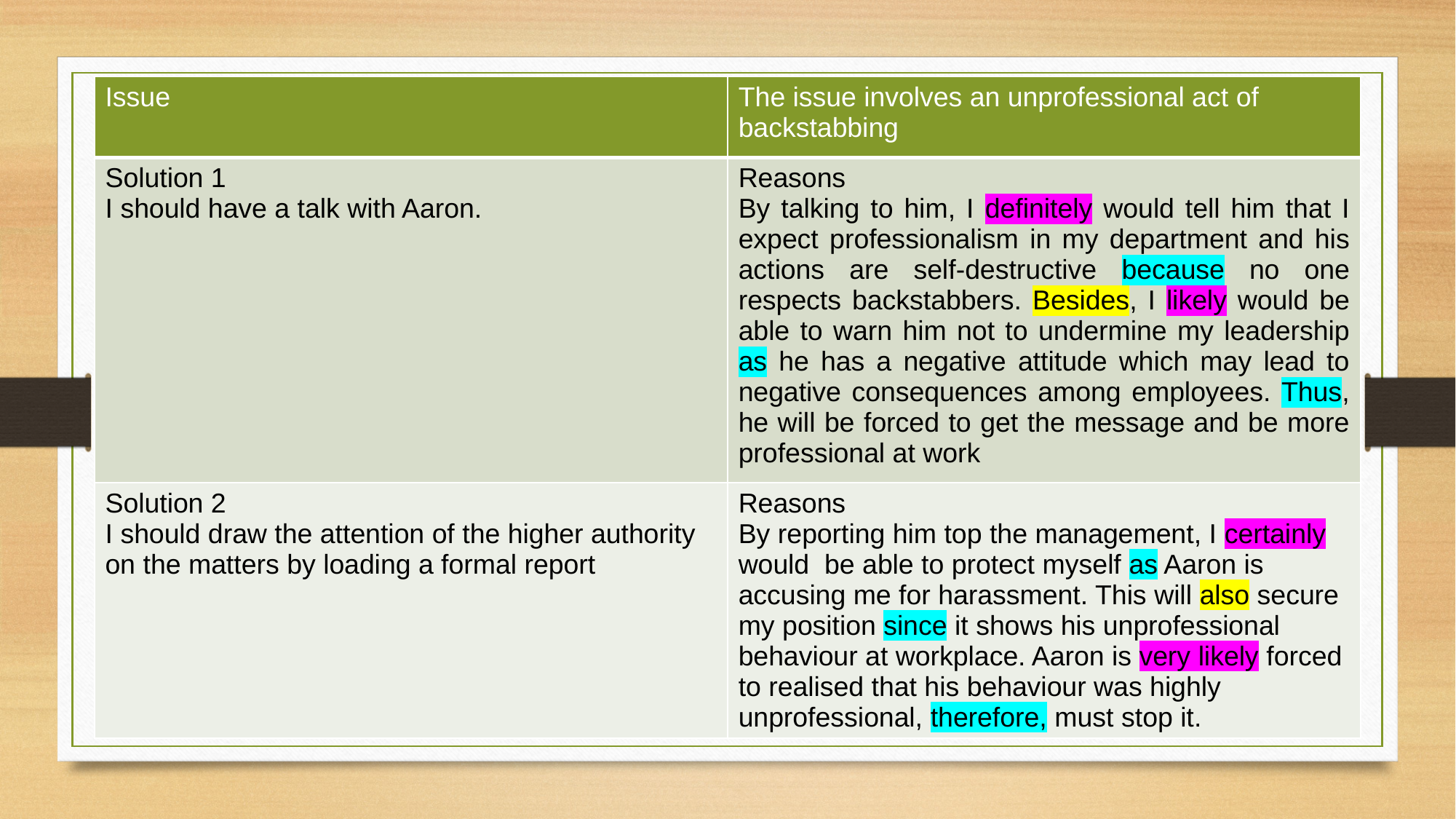

| Issue | The issue involves an unprofessional act of backstabbing |
| --- | --- |
| Solution 1 I should have a talk with Aaron. | Reasons By talking to him, I definitely would tell him that I expect professionalism in my department and his actions are self-destructive because no one respects backstabbers. Besides, I likely would be able to warn him not to undermine my leadership as he has a negative attitude which may lead to negative consequences among employees. Thus, he will be forced to get the message and be more professional at work |
| Solution 2 I should draw the attention of the higher authority on the matters by loading a formal report | Reasons By reporting him top the management, I certainly would be able to protect myself as Aaron is accusing me for harassment. This will also secure my position since it shows his unprofessional behaviour at workplace. Aaron is very likely forced to realised that his behaviour was highly unprofessional, therefore, must stop it. |